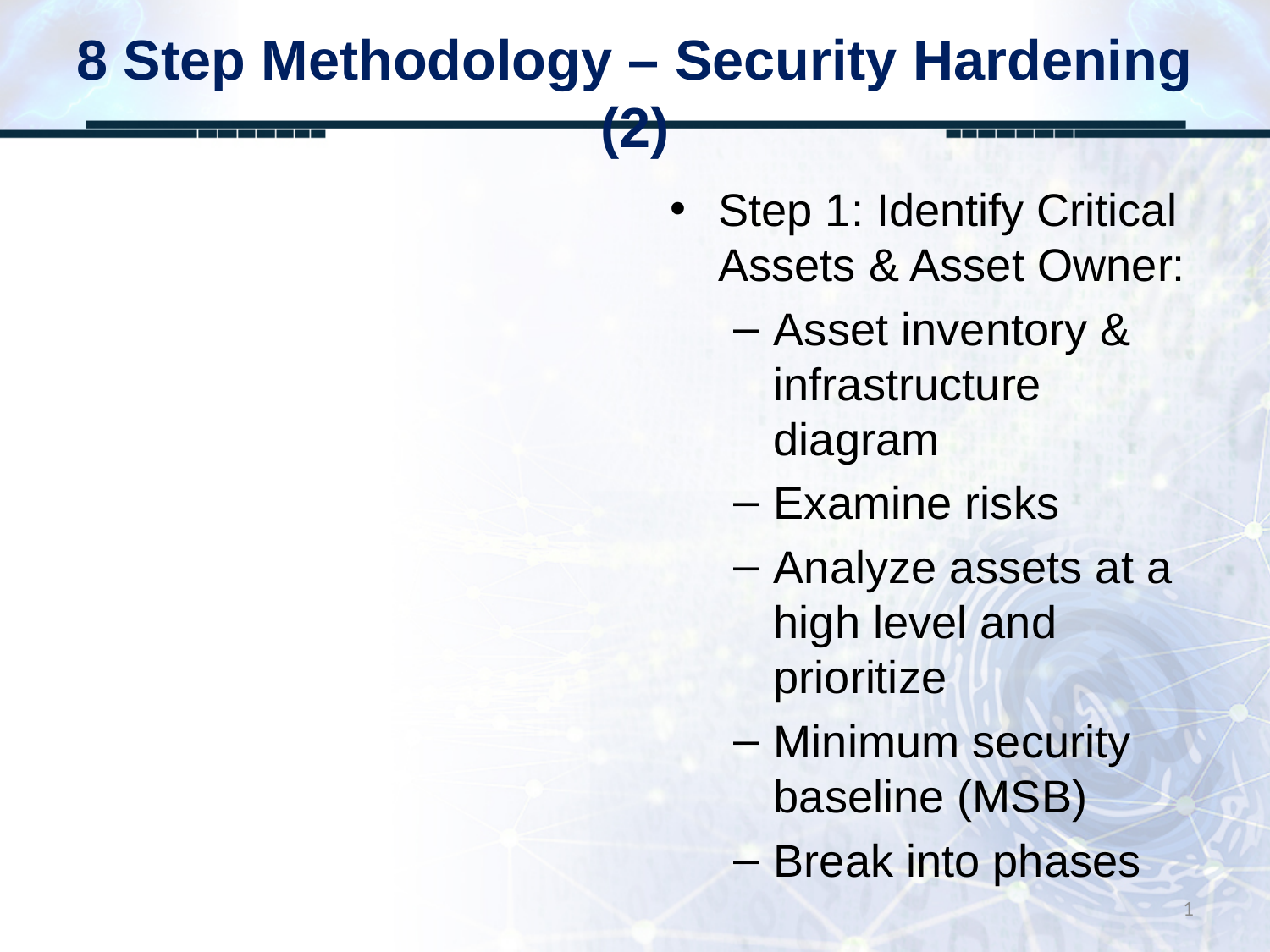

# 8 Step Methodology – Security Hardening (2)
Step 1: Identify Critical Assets & Asset Owner:
Asset inventory & infrastructure diagram
Examine risks
Analyze assets at a high level and prioritize
Minimum security baseline (MSB)
Break into phases
1